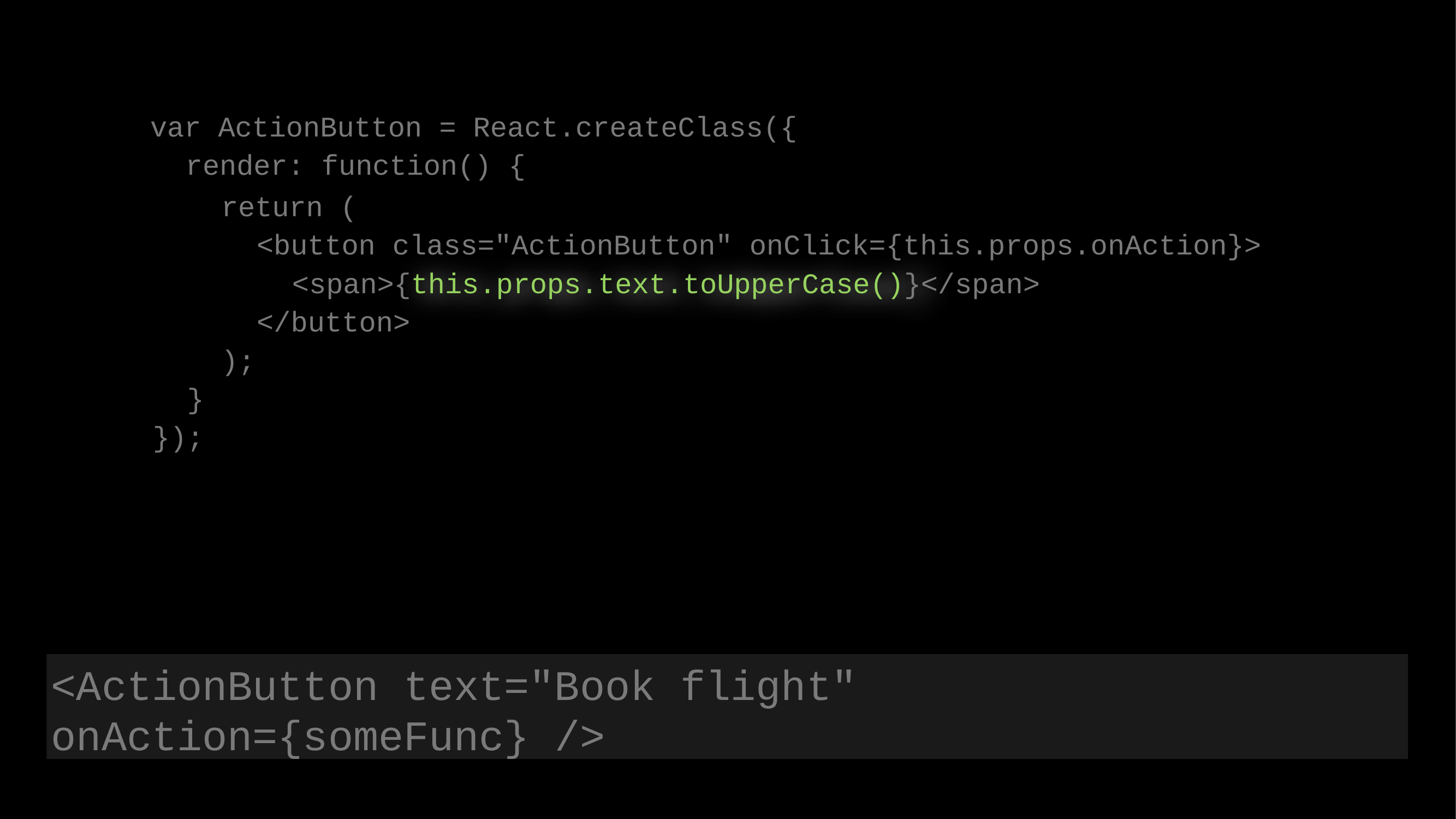

# var ActionButton = React.createClass({  render: function() {
return (
<button class="ActionButton" onClick={this.props.onAction}>
<span>{this.props.text.toUpperCase()}</span>
</button>
);
}
});

<ActionButton text="Book flight" onAction={someFunc} />